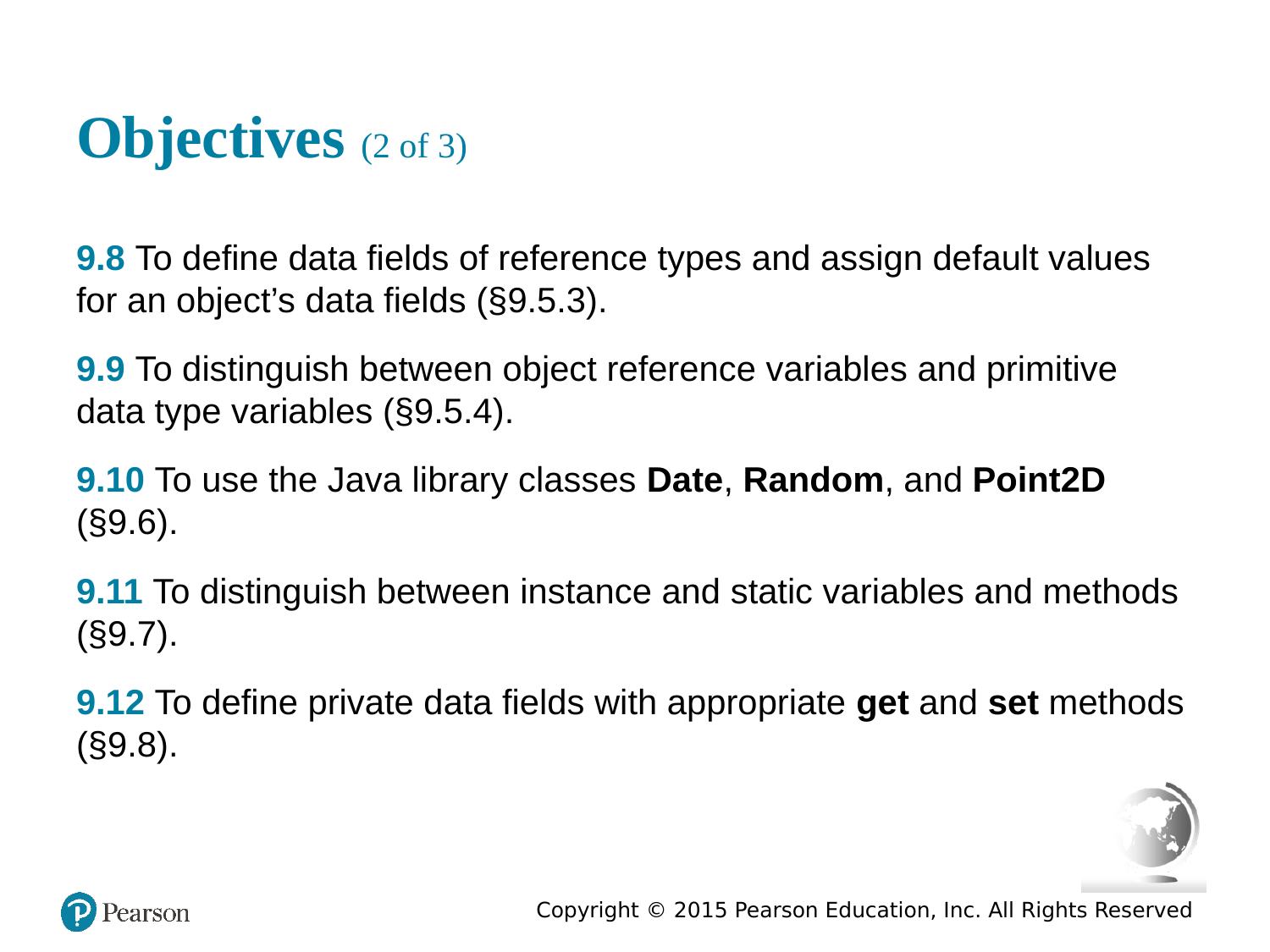

# Objectives (2 of 3)
9.8 To define data fields of reference types and assign default values for an object’s data fields (§9.5.3).
9.9 To distinguish between object reference variables and primitive data type variables (§9.5.4).
9.10 To use the Java library classes Date, Random, and Point2D (§9.6).
9.11 To distinguish between instance and static variables and methods (§9.7).
9.12 To define private data fields with appropriate get and set methods (§9.8).